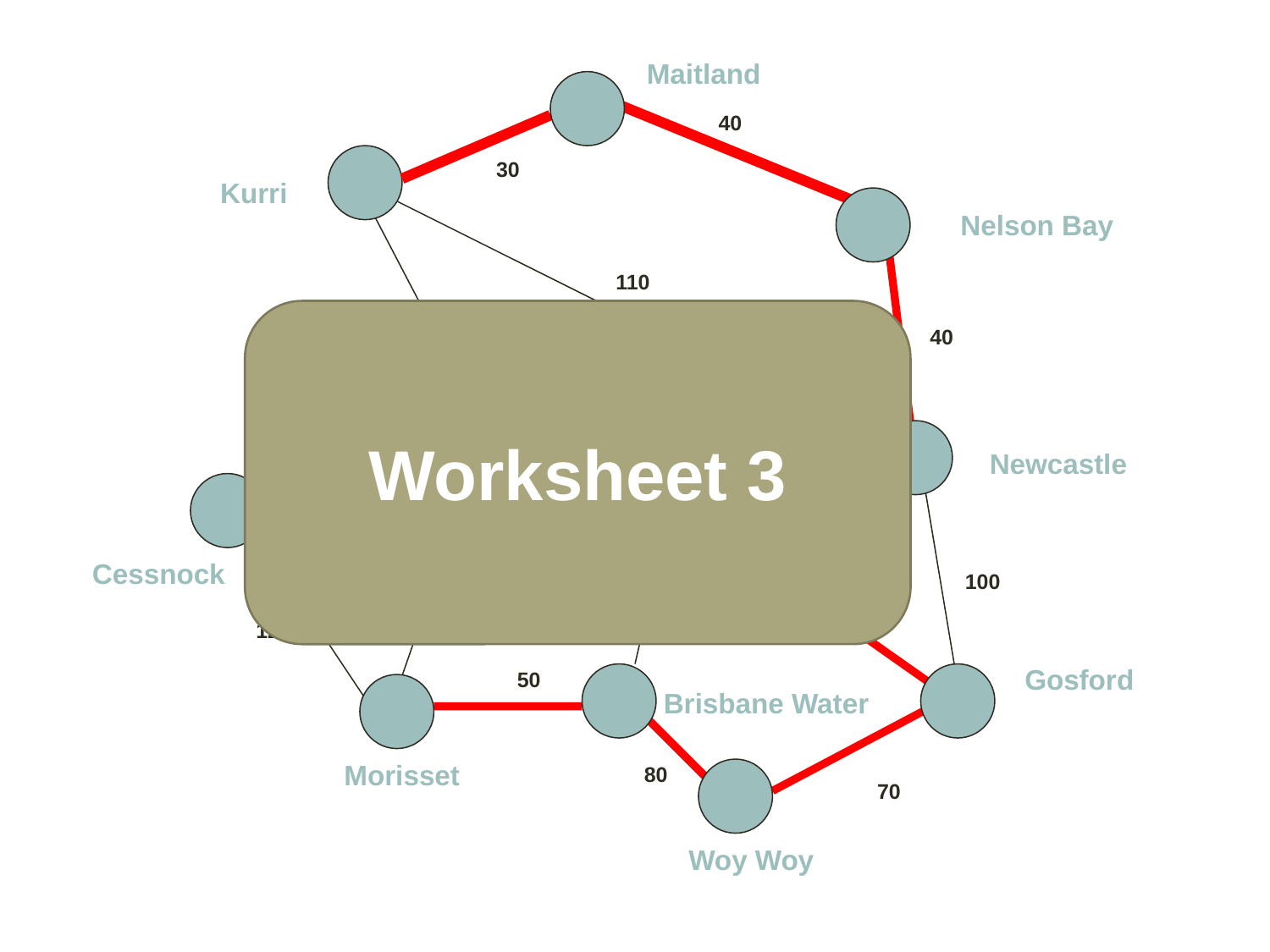

Maitland

40

30
Kurri

Nelson Bay

110
70
Worksheet 3
40

West Wallsend
50

50
Newcastle
80

Toronto

110
Cessnock
70
100
90
120
Gosford
50

Brisbane Water

Morisset
80

70
Woy Woy